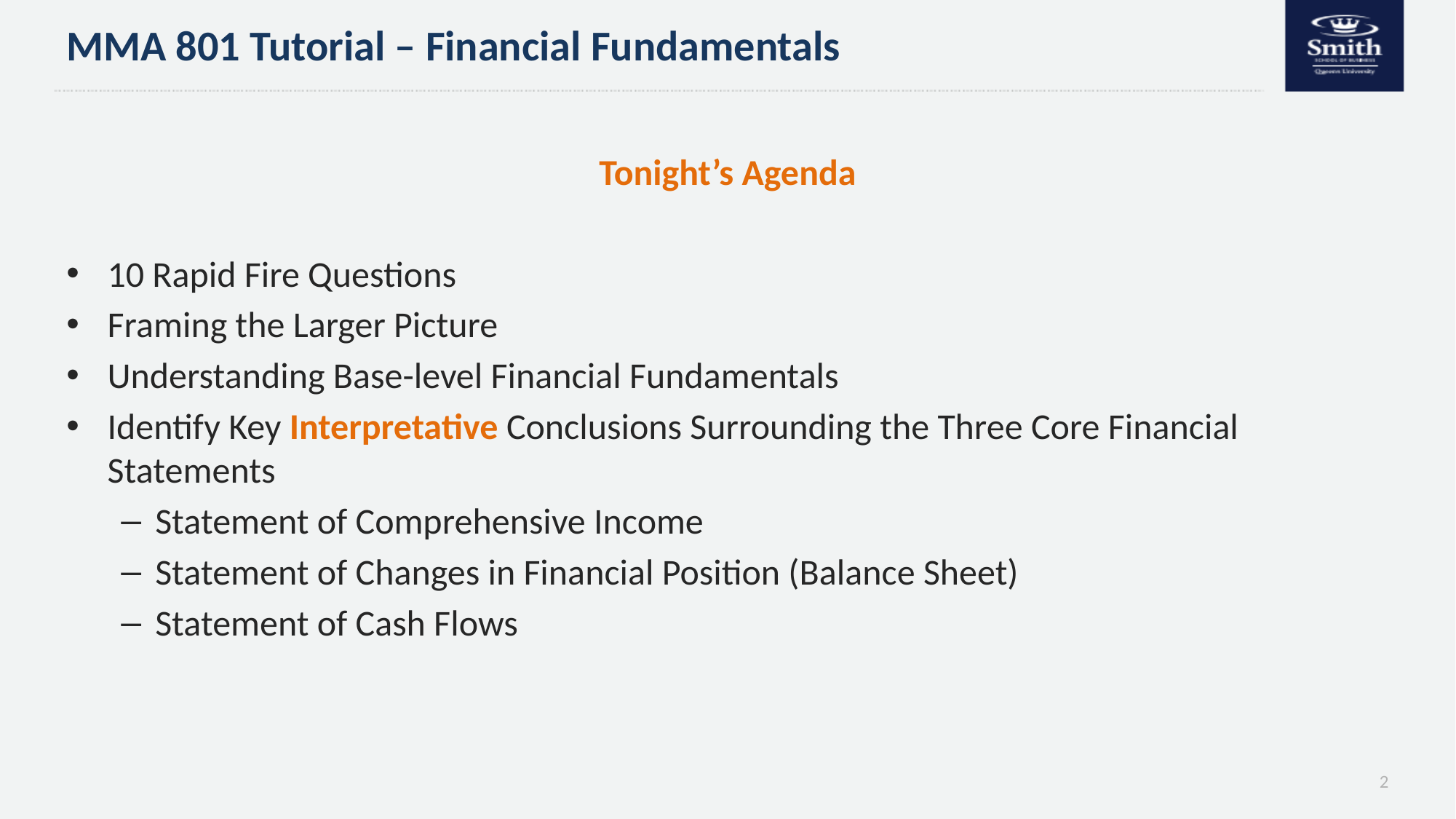

# MMA 801 Tutorial – Financial Fundamentals

Tonight’s Agenda

10 Rapid Fire Questions
Framing the Larger Picture
Understanding Base-level Financial Fundamentals
Identify Key Interpretative Conclusions Surrounding the Three Core Financial Statements
Statement of Comprehensive Income
Statement of Changes in Financial Position (Balance Sheet)
Statement of Cash Flows
2